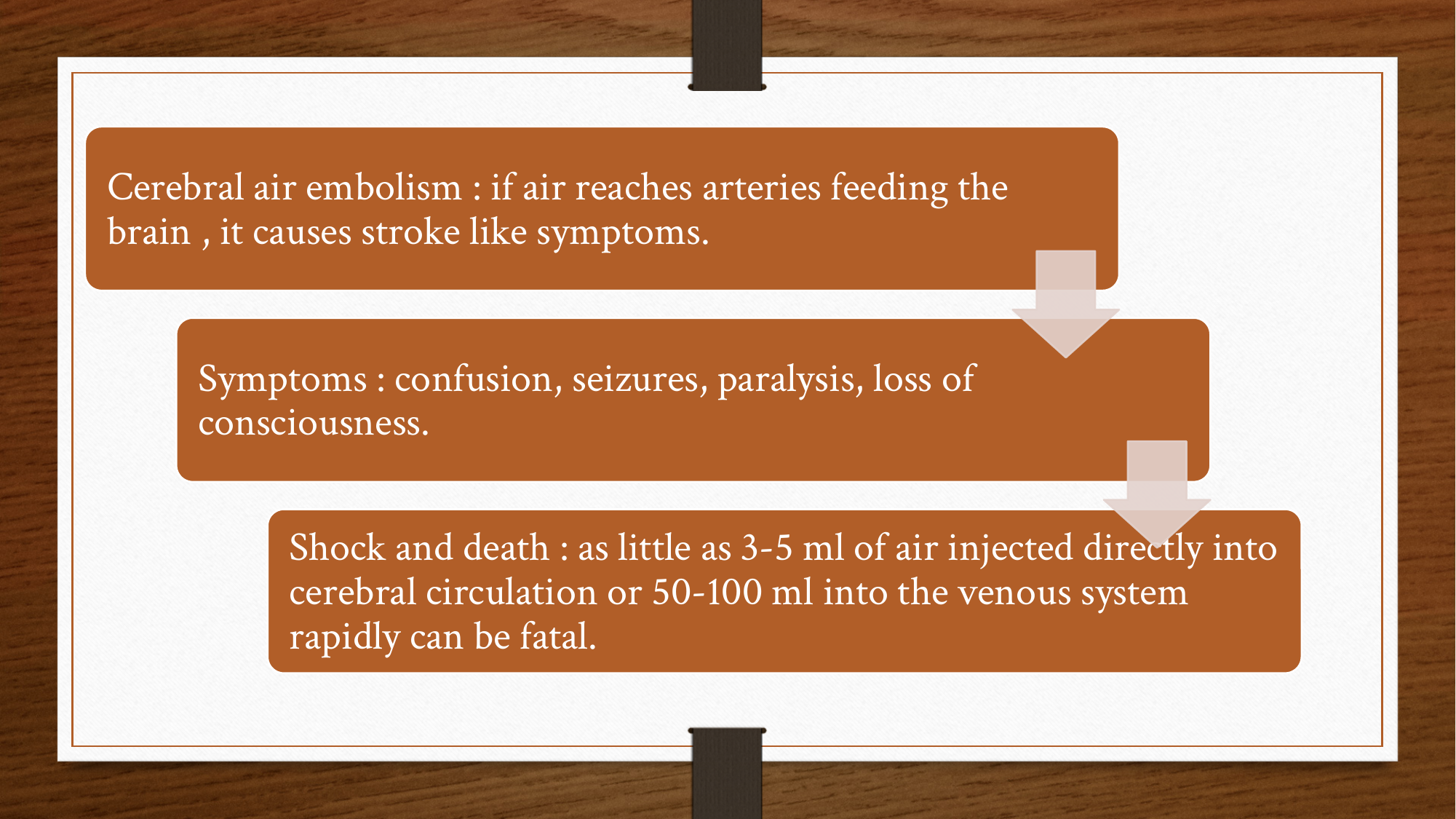

Cerebral air embolism : if air reaches arteries feeding the brain , it causes stroke like symptoms.
Symptoms : confusion, seizures, paralysis, loss of consciousness.
Shock and death : as little as 3-5 ml of air injected directly into cerebral circulation or 50-100 ml into the venous system rapidly can be fatal.